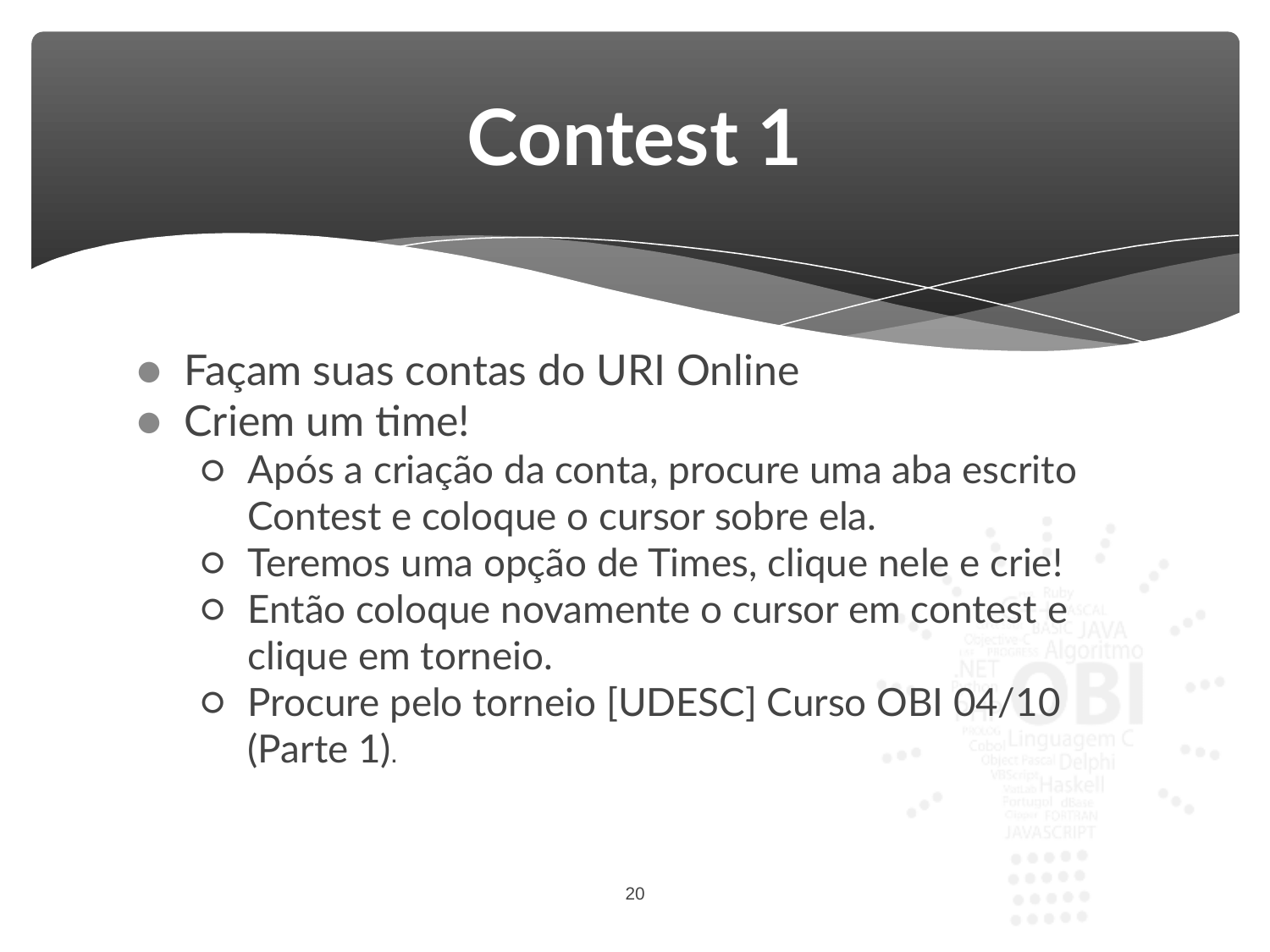

# Contest 1
Façam suas contas do URI Online
Criem um time!
Após a criação da conta, procure uma aba escrito Contest e coloque o cursor sobre ela.
Teremos uma opção de Times, clique nele e crie!
Então coloque novamente o cursor em contest e clique em torneio.
Procure pelo torneio [UDESC] Curso OBI 04/10 (Parte 1).

20